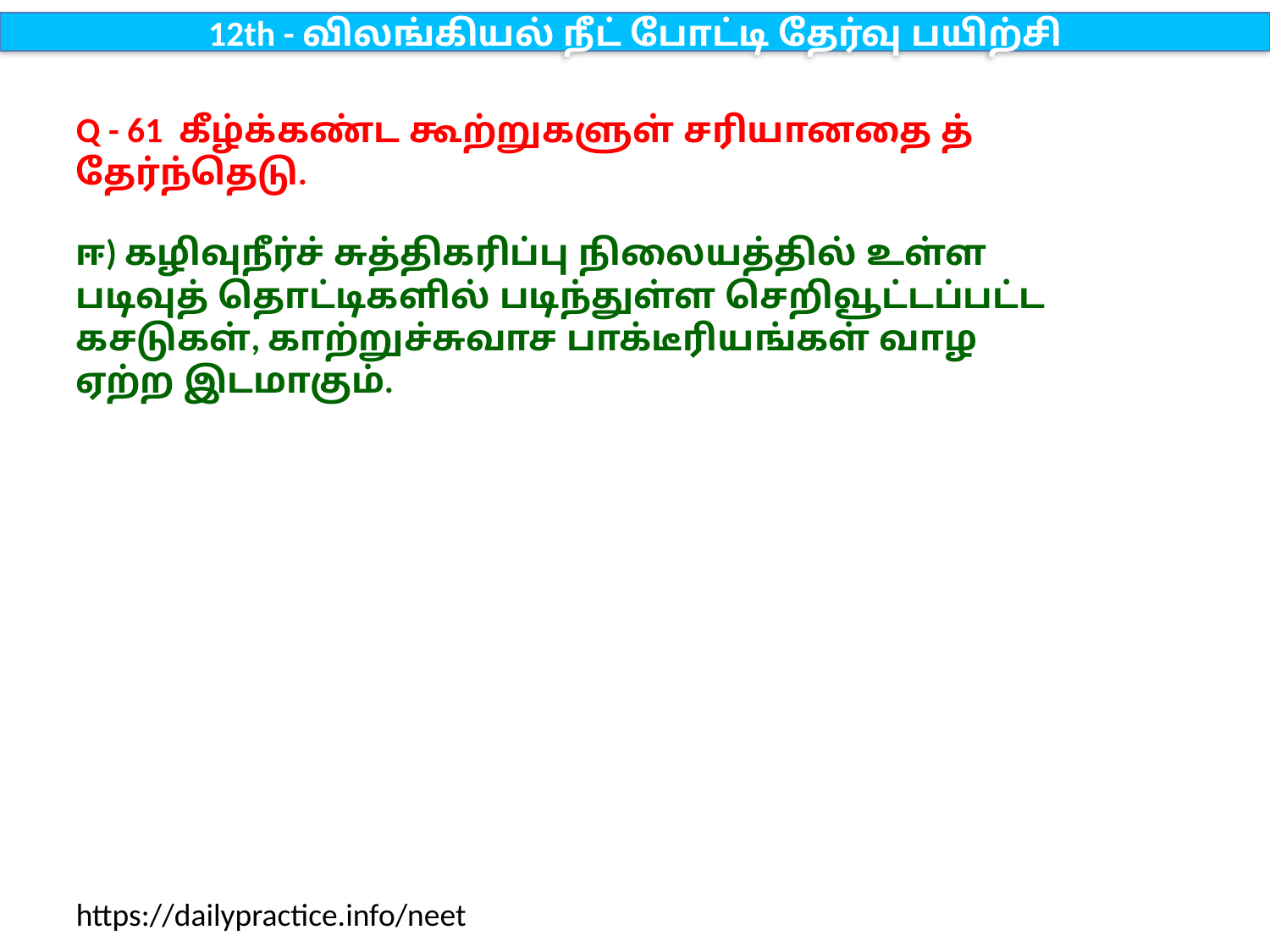

12th - விலங்கியல் நீட் போட்டி தேர்வு பயிற்சி

Q - 61  கீழ்க்கண்ட கூற்றுகளுள் சரியானதை த் தேர்ந்தெடு.

ஈ) கழிவுநீர்ச் சுத்திகரிப்பு நிலையத்தில் உள்ள படிவுத் தொட்டிகளில் படிந்துள்ள செறிவூட்டப்பட்ட கசடுகள், காற்றுச்சுவாச பாக்டீரியங்கள் வாழ ஏற்ற இடமாகும்.
https://dailypractice.info/neet